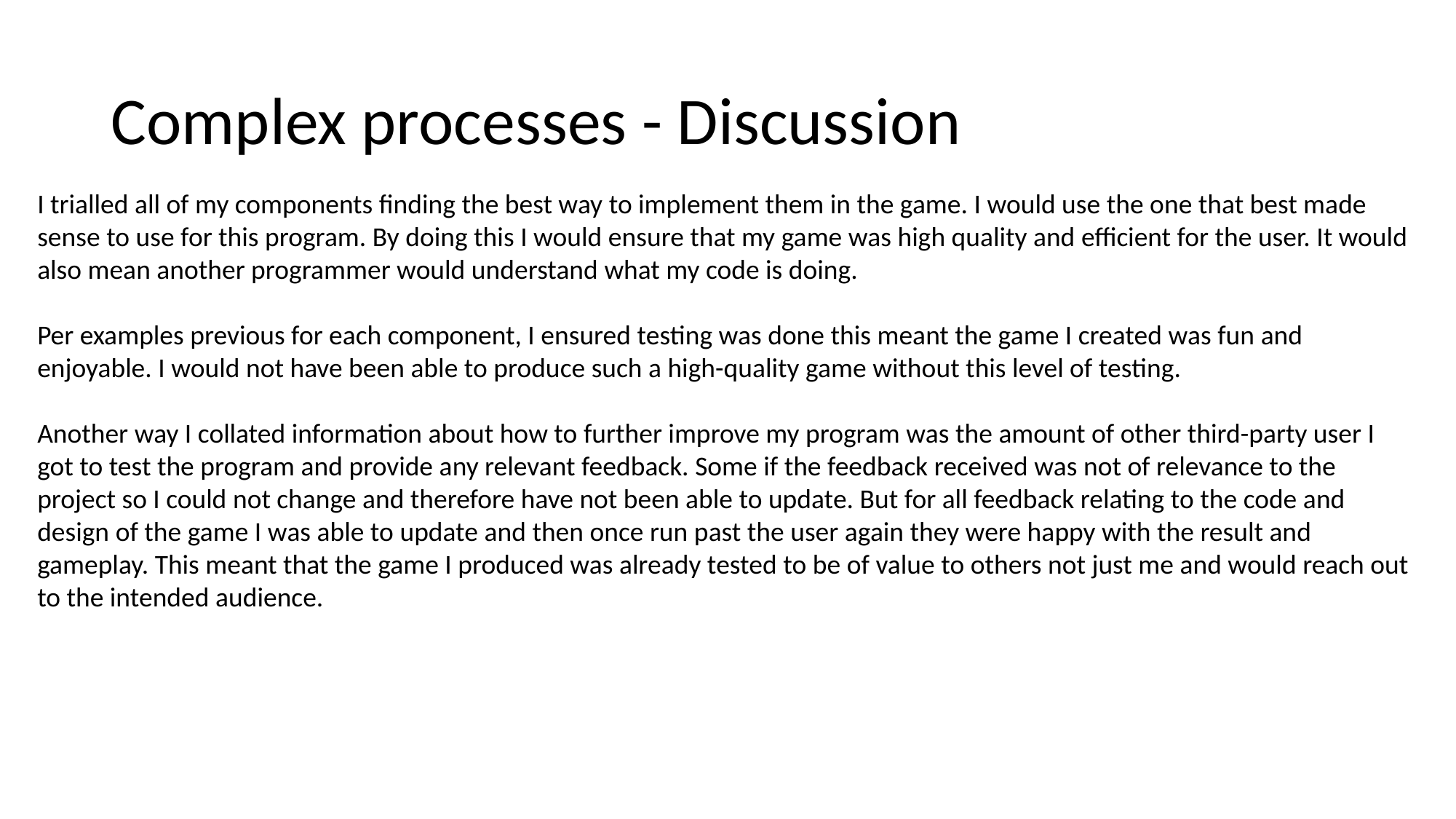

# Complex processes - Discussion
I trialled all of my components finding the best way to implement them in the game. I would use the one that best made sense to use for this program. By doing this I would ensure that my game was high quality and efficient for the user. It would also mean another programmer would understand what my code is doing.

Per examples previous for each component, I ensured testing was done this meant the game I created was fun and enjoyable. I would not have been able to produce such a high-quality game without this level of testing.

Another way I collated information about how to further improve my program was the amount of other third-party user I got to test the program and provide any relevant feedback. Some if the feedback received was not of relevance to the project so I could not change and therefore have not been able to update. But for all feedback relating to the code and design of the game I was able to update and then once run past the user again they were happy with the result and gameplay. This meant that the game I produced was already tested to be of value to others not just me and would reach out to the intended audience.